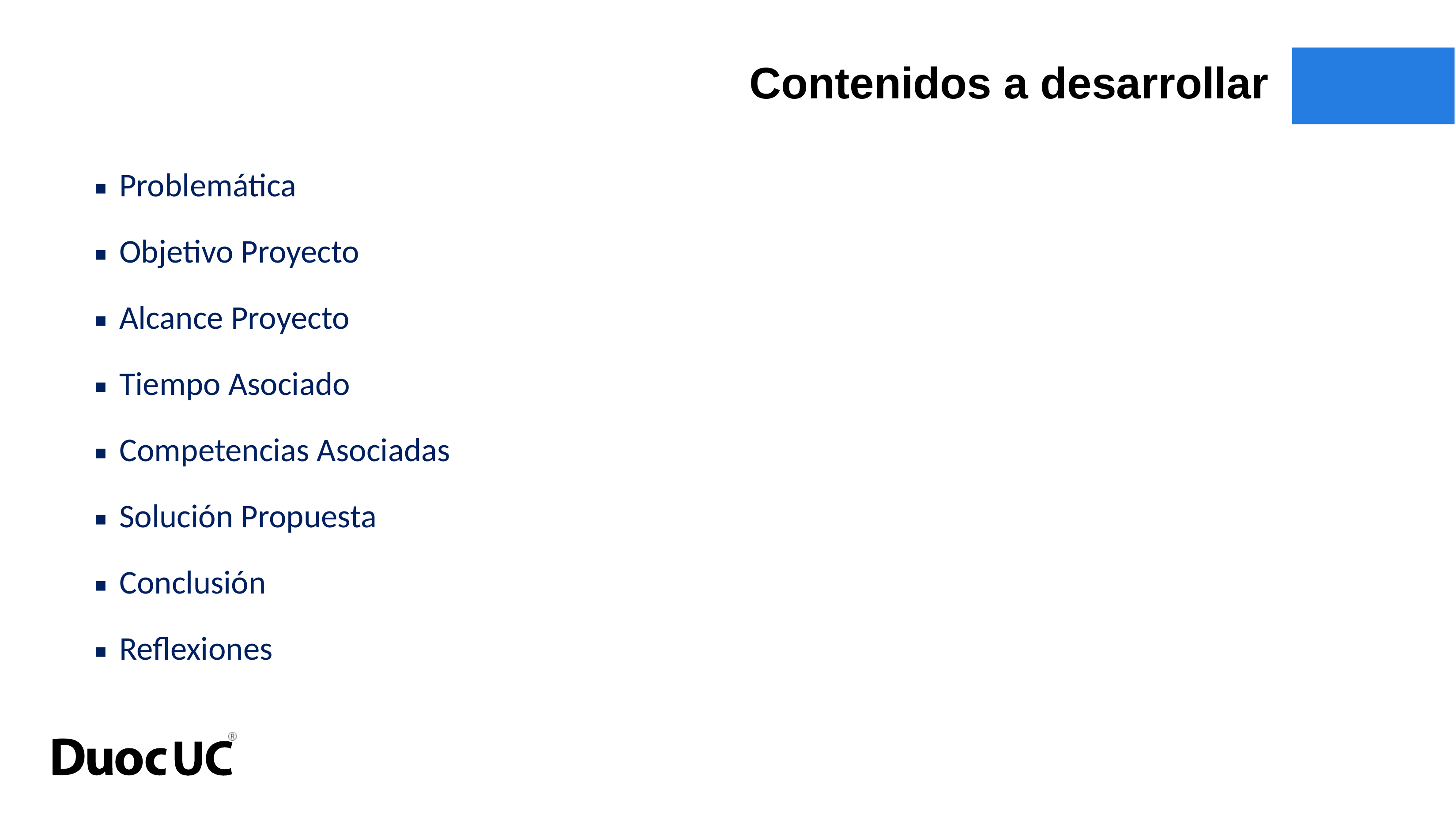

Contenidos a desarrollar

Problemática
Objetivo Proyecto
Alcance Proyecto
Tiempo Asociado
Competencias Asociadas
Solución Propuesta
Conclusión
Reflexiones